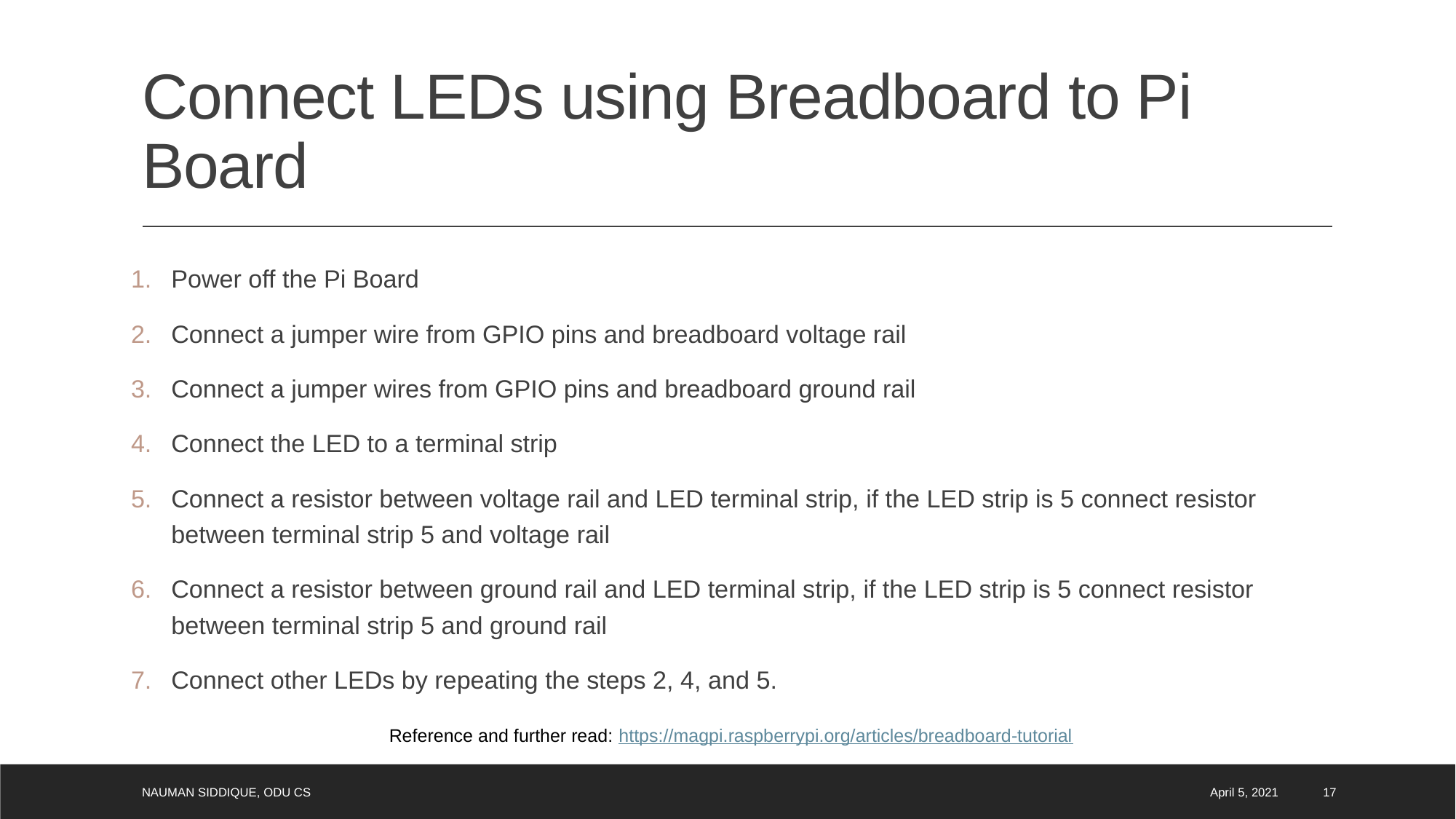

# Connect LEDs using Breadboard to Pi Board
Power off the Pi Board
Connect a jumper wire from GPIO pins and breadboard voltage rail
Connect a jumper wires from GPIO pins and breadboard ground rail
Connect the LED to a terminal strip
Connect a resistor between voltage rail and LED terminal strip, if the LED strip is 5 connect resistor between terminal strip 5 and voltage rail
Connect a resistor between ground rail and LED terminal strip, if the LED strip is 5 connect resistor between terminal strip 5 and ground rail
Connect other LEDs by repeating the steps 2, 4, and 5.
Reference and further read: https://magpi.raspberrypi.org/articles/breadboard-tutorial
Nauman Siddique, ODU CS
April 5, 2021
17